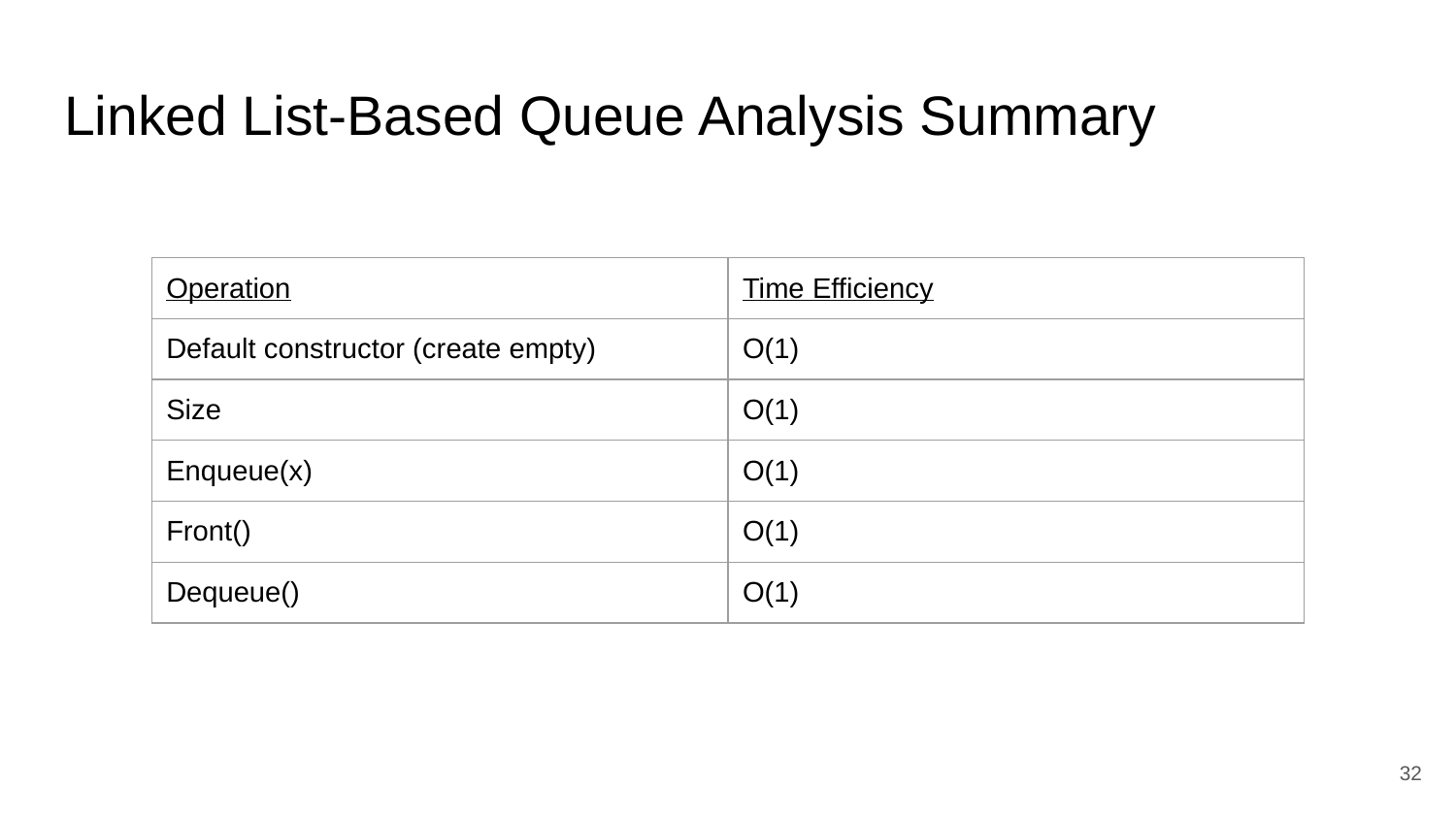

# Linked List-Based Queue Analysis Summary
| Operation | Time Efficiency |
| --- | --- |
| Default constructor (create empty) | O(1) |
| Size | O(1) |
| Enqueue(x) | O(1) |
| Front() | O(1) |
| Dequeue() | O(1) |
32